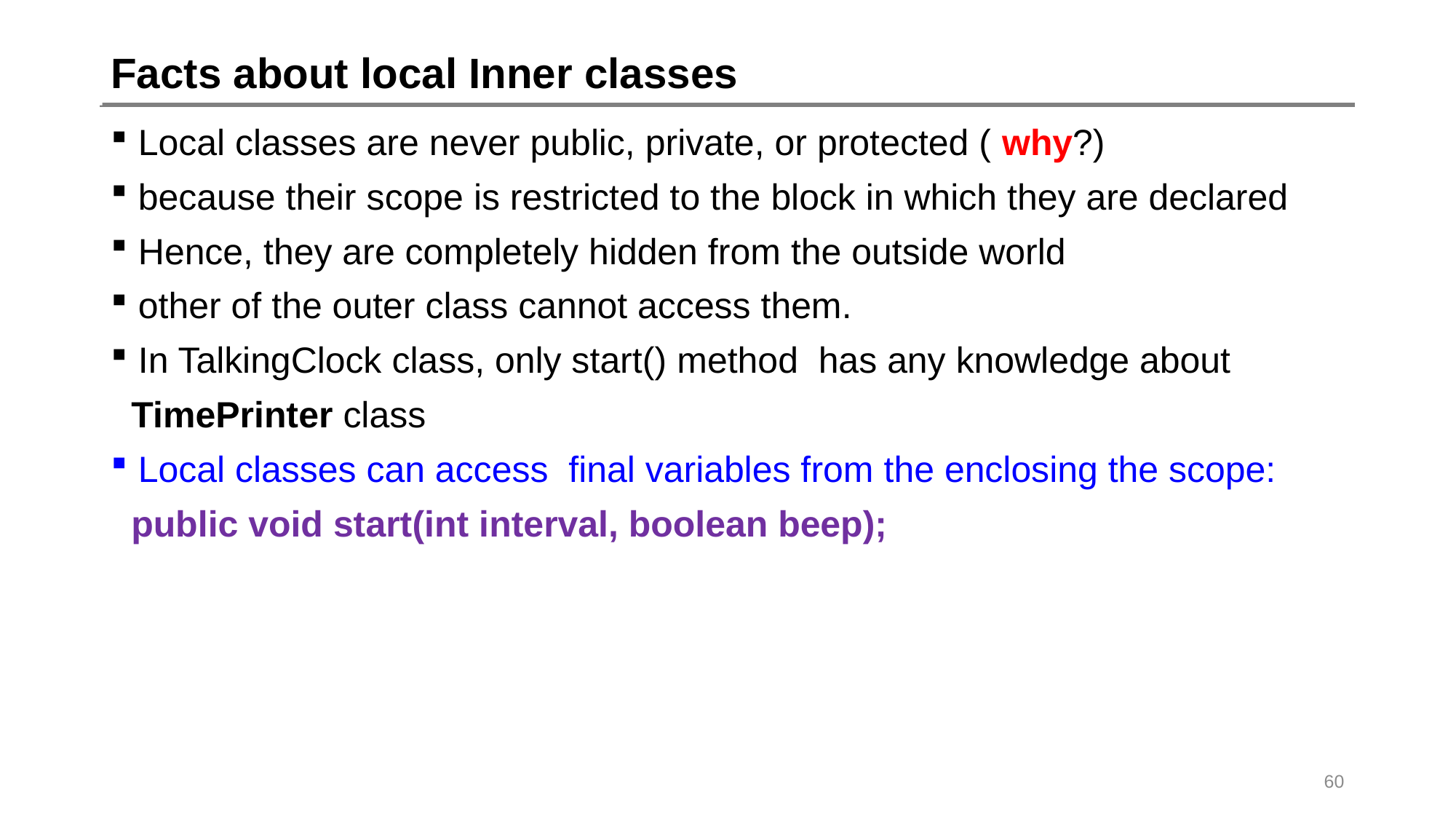

# Facts about local Inner classes
Local classes are never public, private, or protected ( why?)
because their scope is restricted to the block in which they are declared
Hence, they are completely hidden from the outside world
other of the outer class cannot access them.
In TalkingClock class, only start() method  has any knowledge about
  TimePrinter class
Local classes can access  final variables from the enclosing the scope:
  public void start(int interval, boolean beep);

60